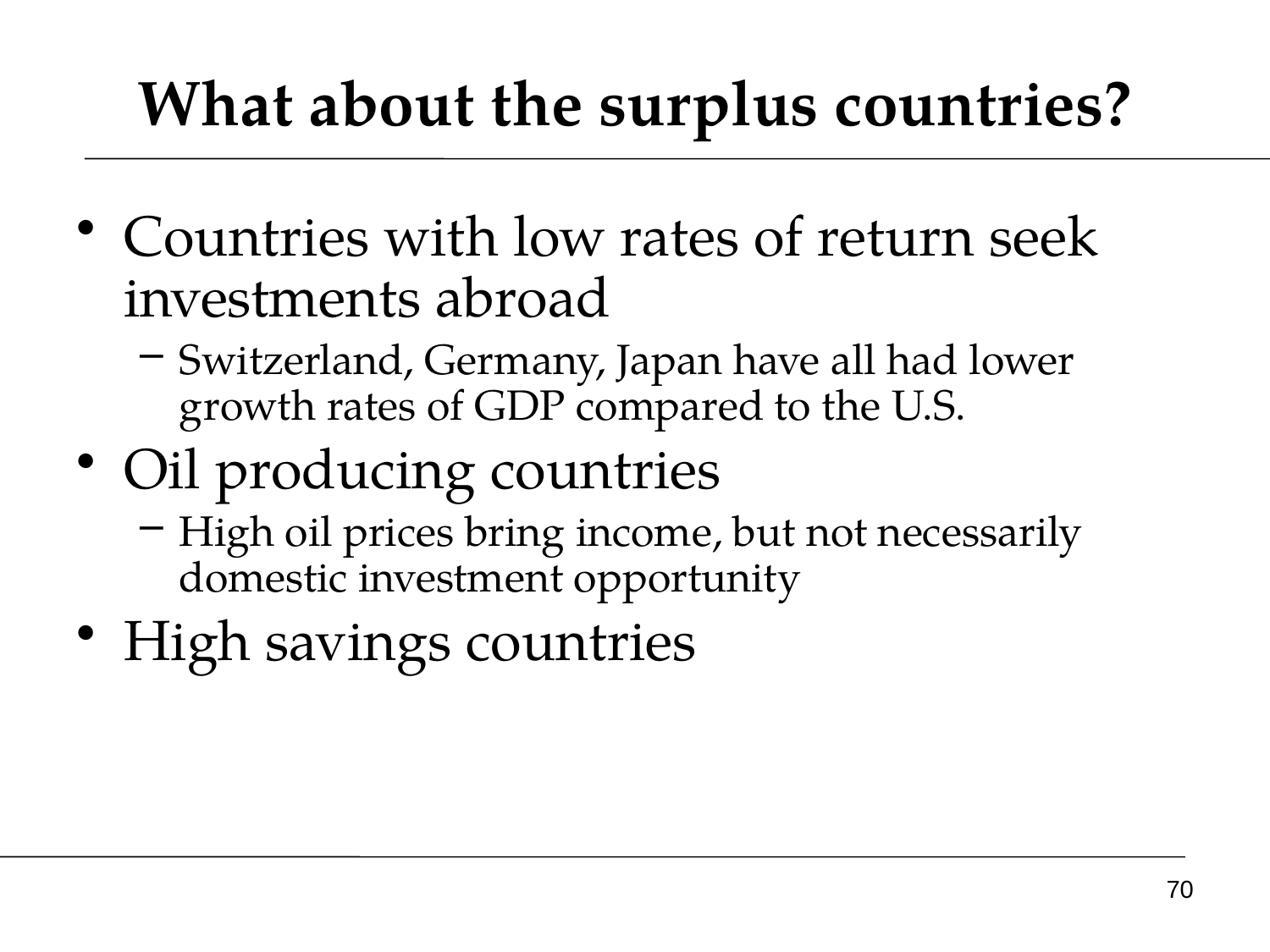

# What about the surplus countries?
Countries with low rates of return seek investments abroad
Switzerland, Germany, Japan have all had lower growth rates of GDP compared to the U.S.
Oil producing countries
High oil prices bring income, but not necessarily domestic investment opportunity
High savings countries

70